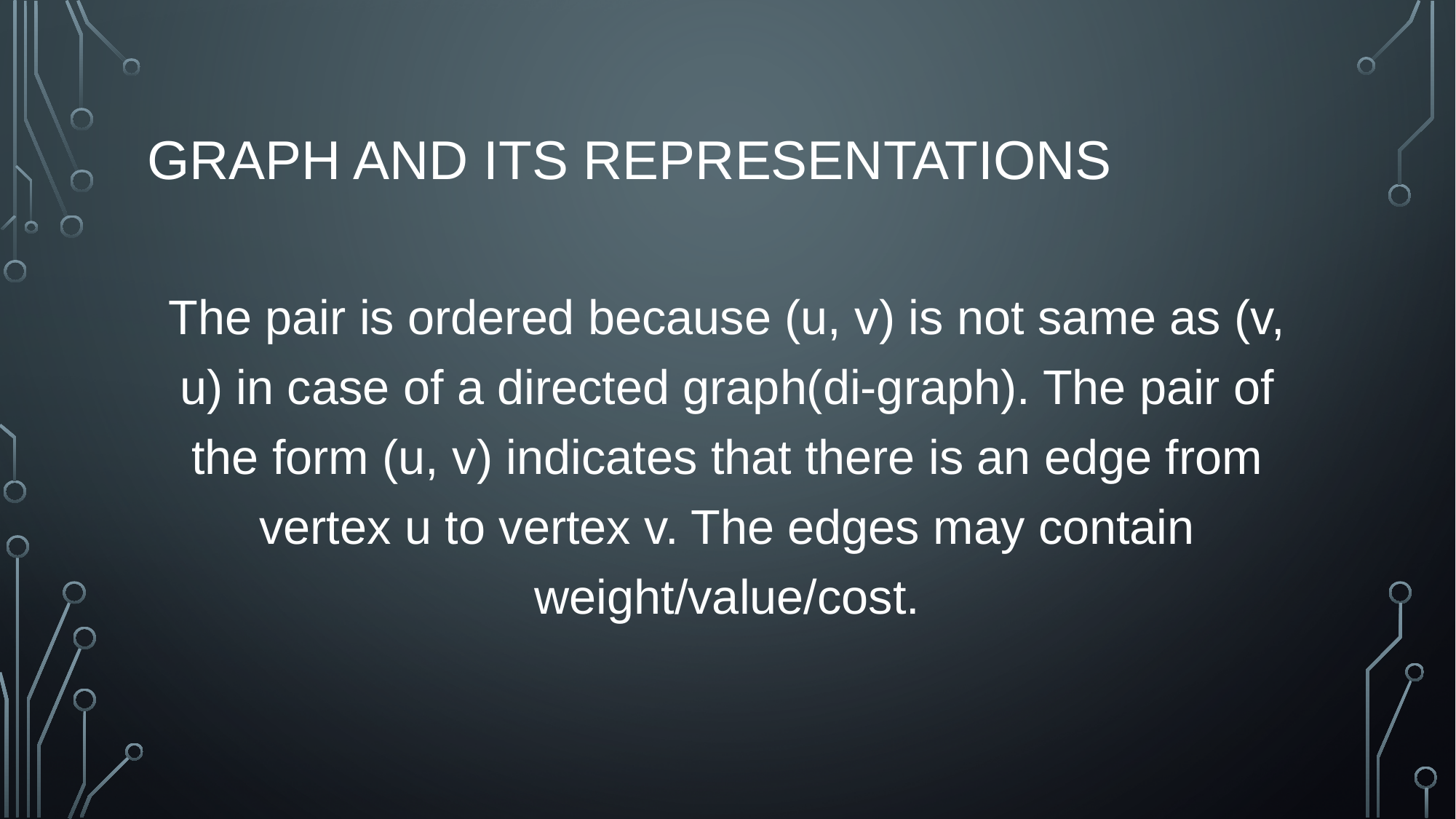

# Graph and its representations
The pair is ordered because (u, v) is not same as (v, u) in case of a directed graph(di-graph). The pair of the form (u, v) indicates that there is an edge from vertex u to vertex v. The edges may contain weight/value/cost.